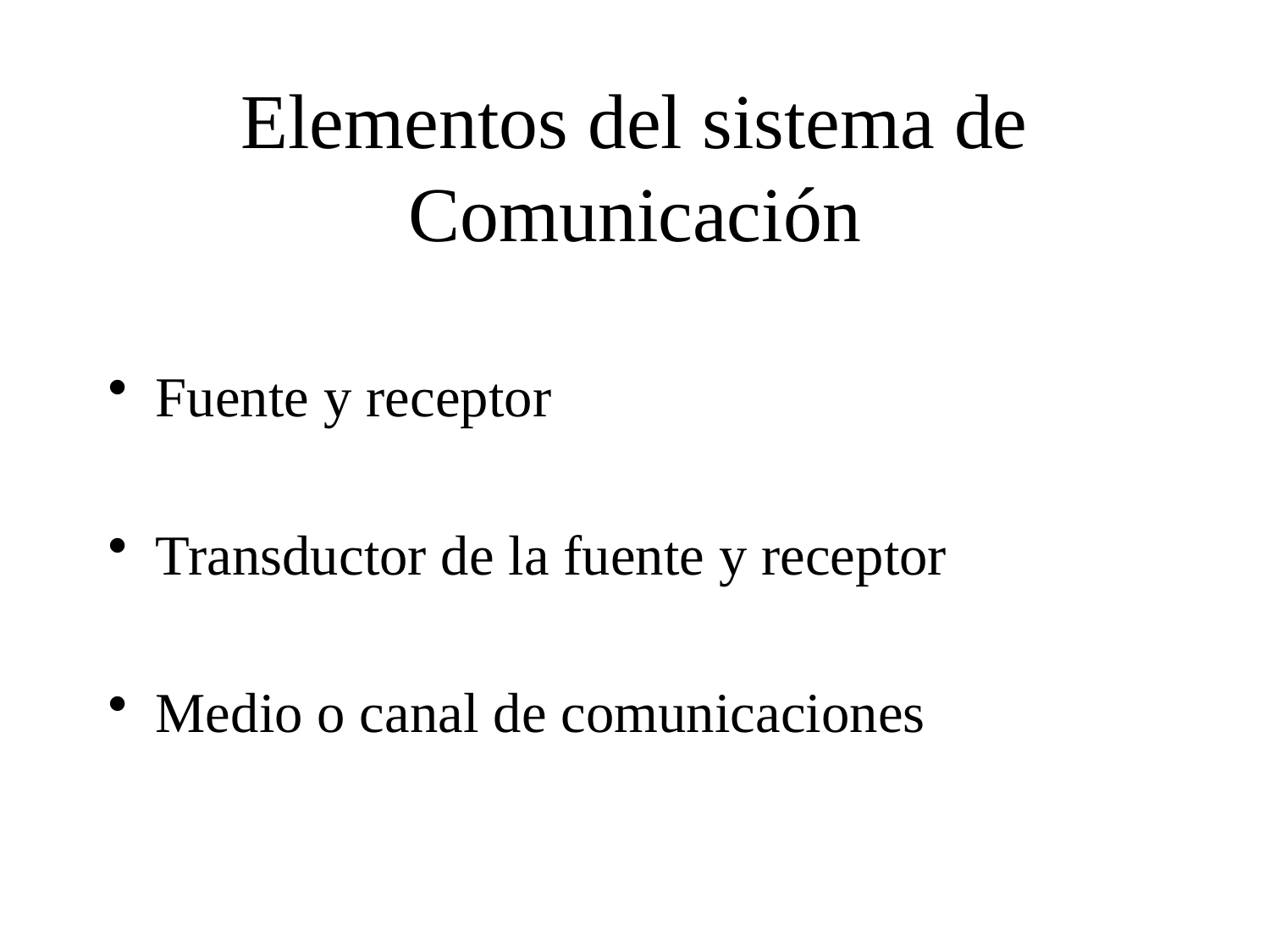

# Elementos del sistema de Comunicación

Fuente y receptor

Transductor de la fuente y receptor

Medio o canal de comunicaciones